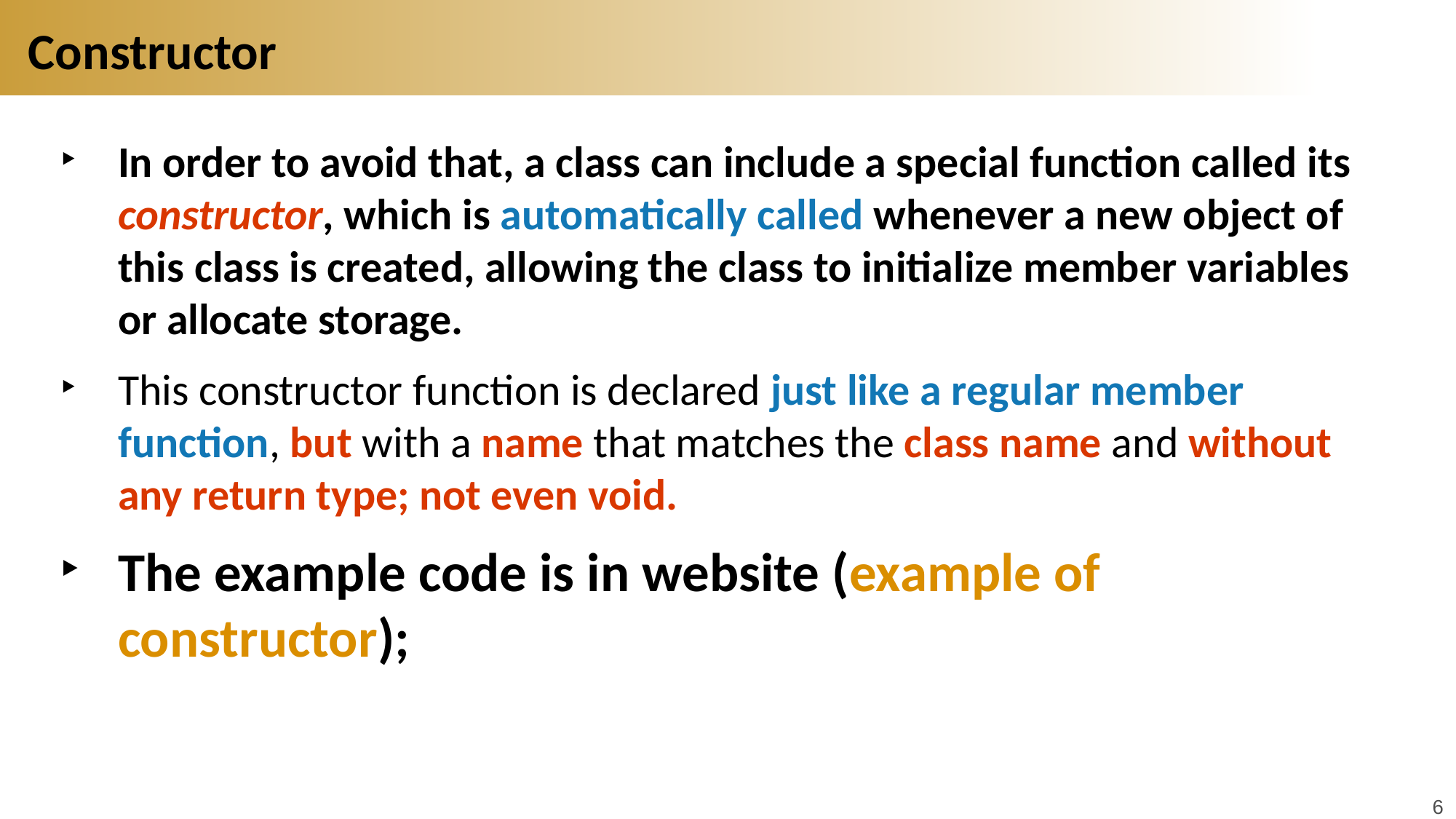

# Constructor
In order to avoid that, a class can include a special function called its constructor, which is automatically called whenever a new object of this class is created, allowing the class to initialize member variables or allocate storage.
This constructor function is declared just like a regular member function, but with a name that matches the class name and without any return type; not even void.
The example code is in website (example of constructor);

6